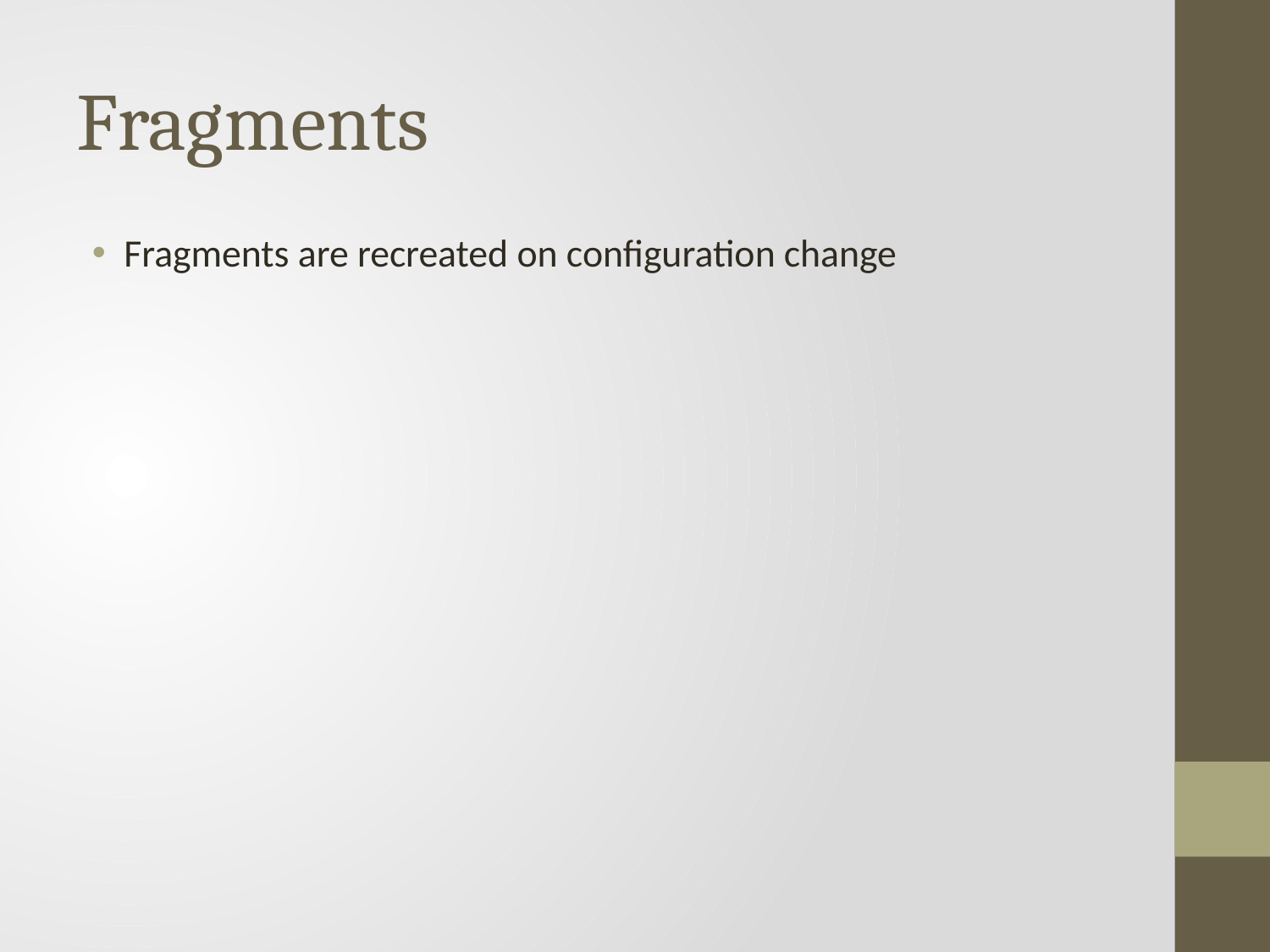

# Fragments
Fragments are recreated on configuration change